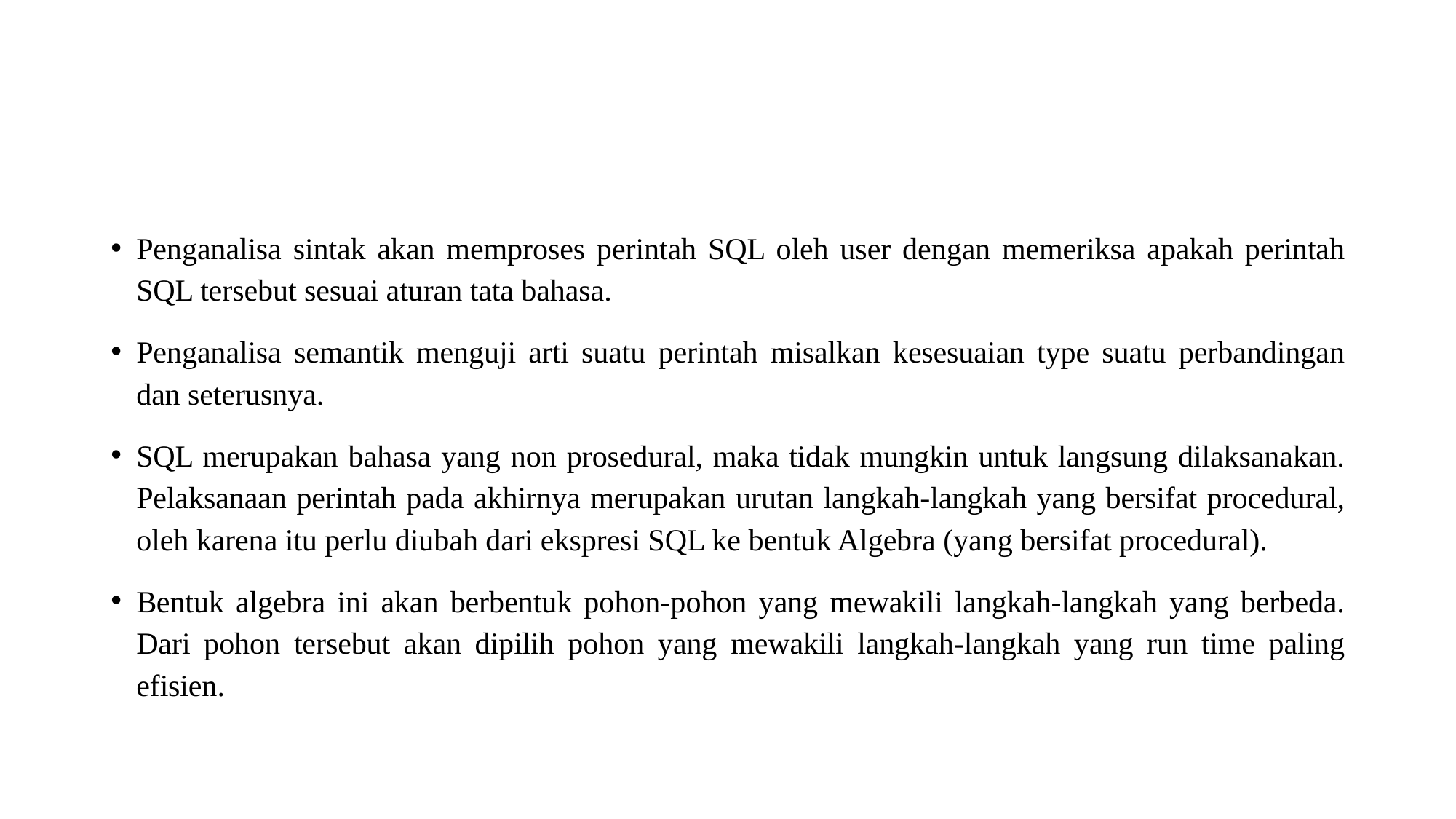

#
Penganalisa sintak akan memproses perintah SQL oleh user dengan memeriksa apakah perintah SQL tersebut sesuai aturan tata bahasa.
Penganalisa semantik menguji arti suatu perintah misalkan kesesuaian type suatu perbandingan dan seterusnya.
SQL merupakan bahasa yang non prosedural, maka tidak mungkin untuk langsung dilaksanakan. Pelaksanaan perintah pada akhirnya merupakan urutan langkah-langkah yang bersifat procedural, oleh karena itu perlu diubah dari ekspresi SQL ke bentuk Algebra (yang bersifat procedural).
Bentuk algebra ini akan berbentuk pohon-pohon yang mewakili langkah-langkah yang berbeda. Dari pohon tersebut akan dipilih pohon yang mewakili langkah-langkah yang run time paling efisien.